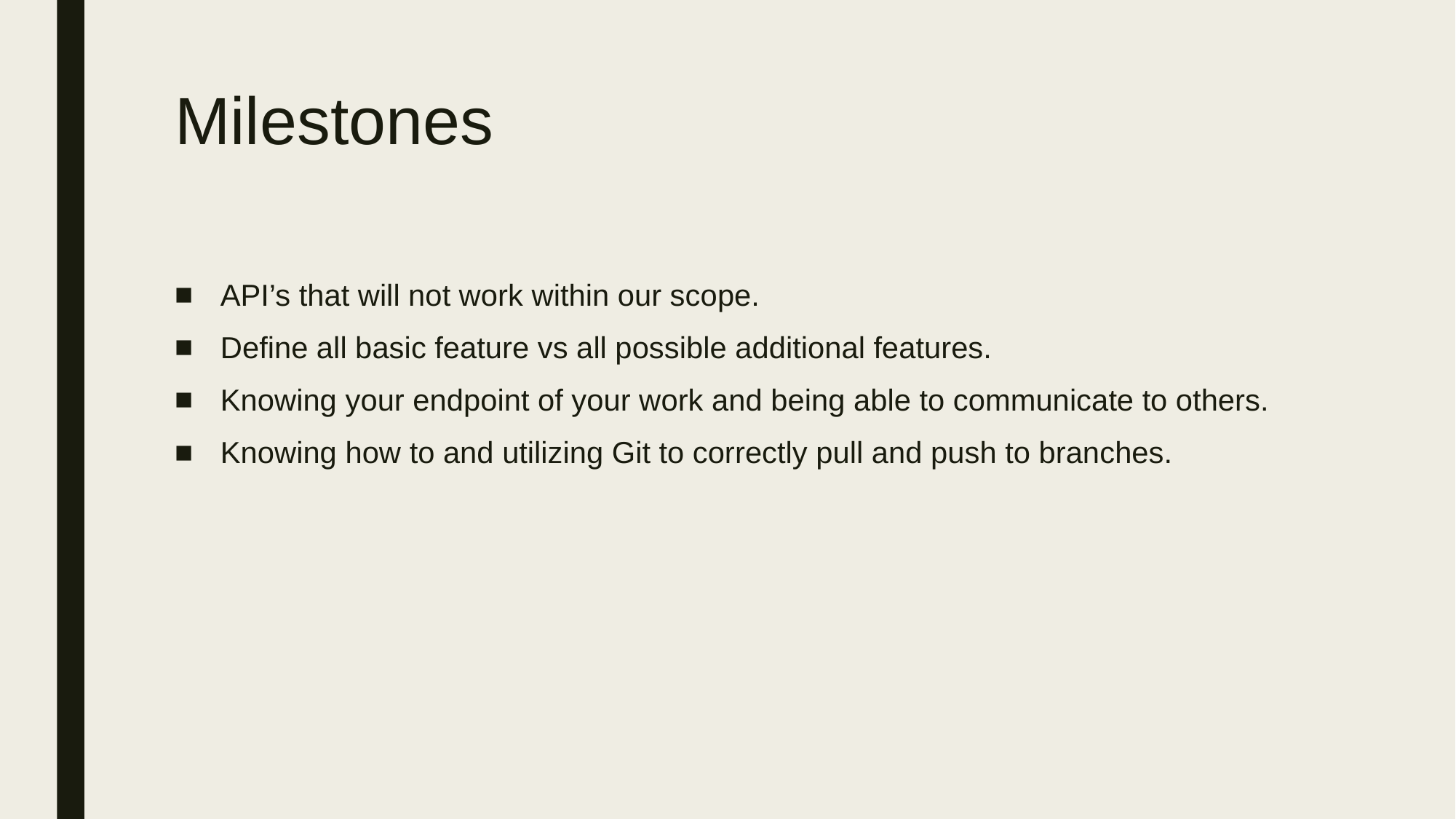

# Milestones
API’s that will not work within our scope.
Define all basic feature vs all possible additional features.
Knowing your endpoint of your work and being able to communicate to others.
Knowing how to and utilizing Git to correctly pull and push to branches.